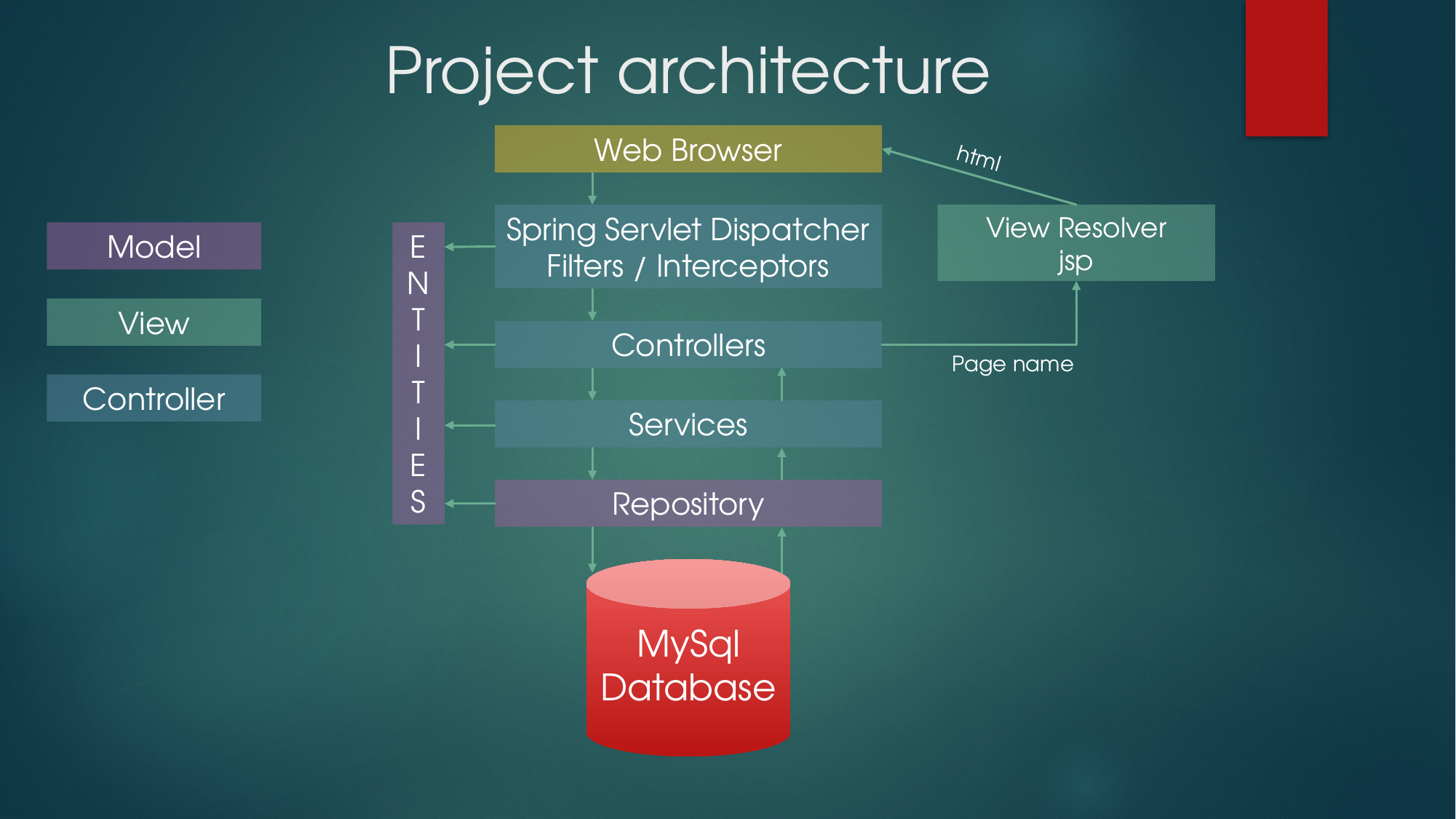

# Project architecture
Web Browser
html
Spring Servlet Dispatcher
Filters / Interceptors
View Resolver
jsp
Model
E
N
T
I
T
I
E
S
View
Controllers
Page name
Controller
Services
Repository

MySql
Database